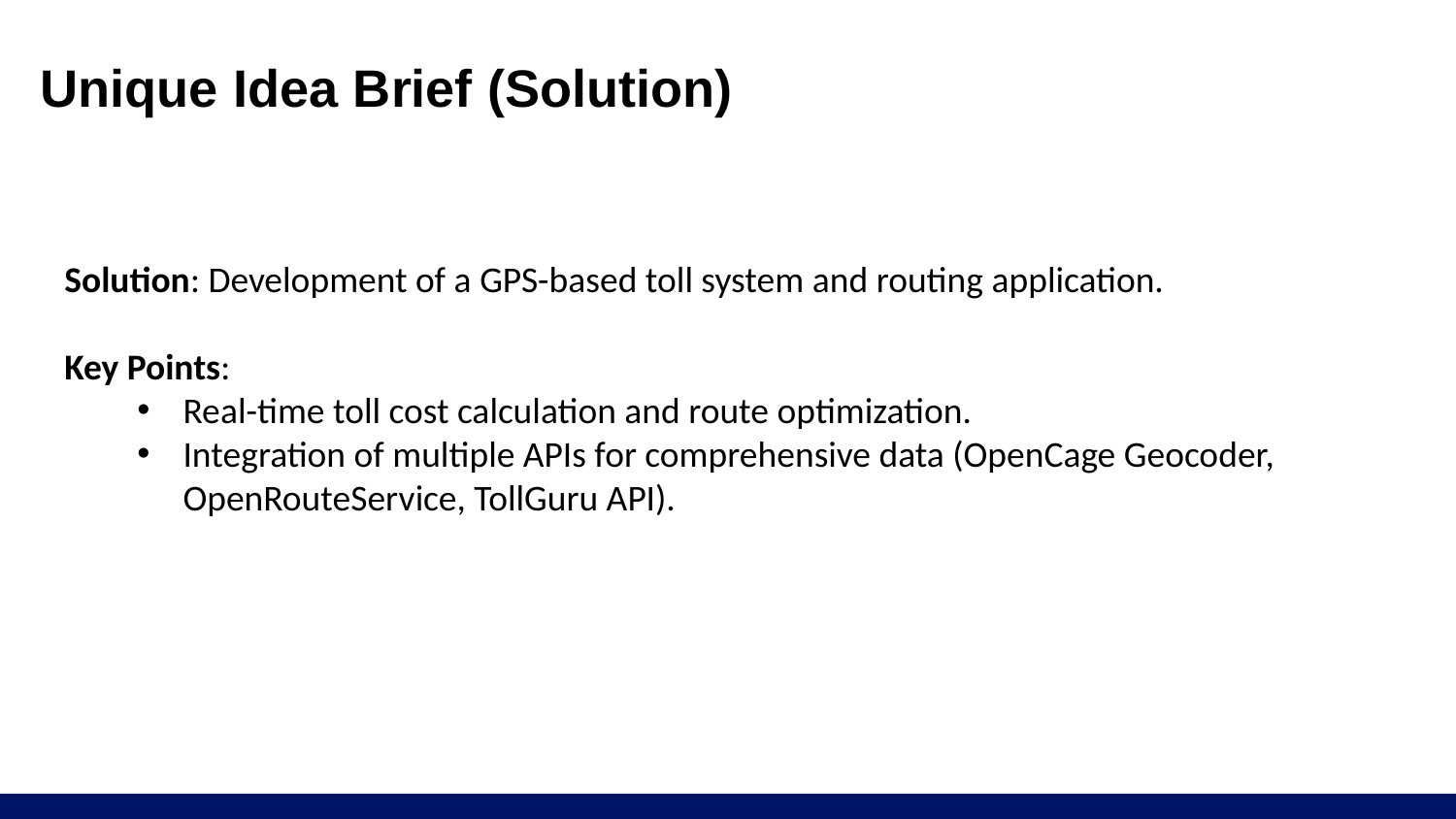

# Unique Idea Brief (Solution)
Solution: Development of a GPS-based toll system and routing application.

Key Points:
Real-time toll cost calculation and route optimization.
Integration of multiple APIs for comprehensive data (OpenCage Geocoder, OpenRouteService, TollGuru API).